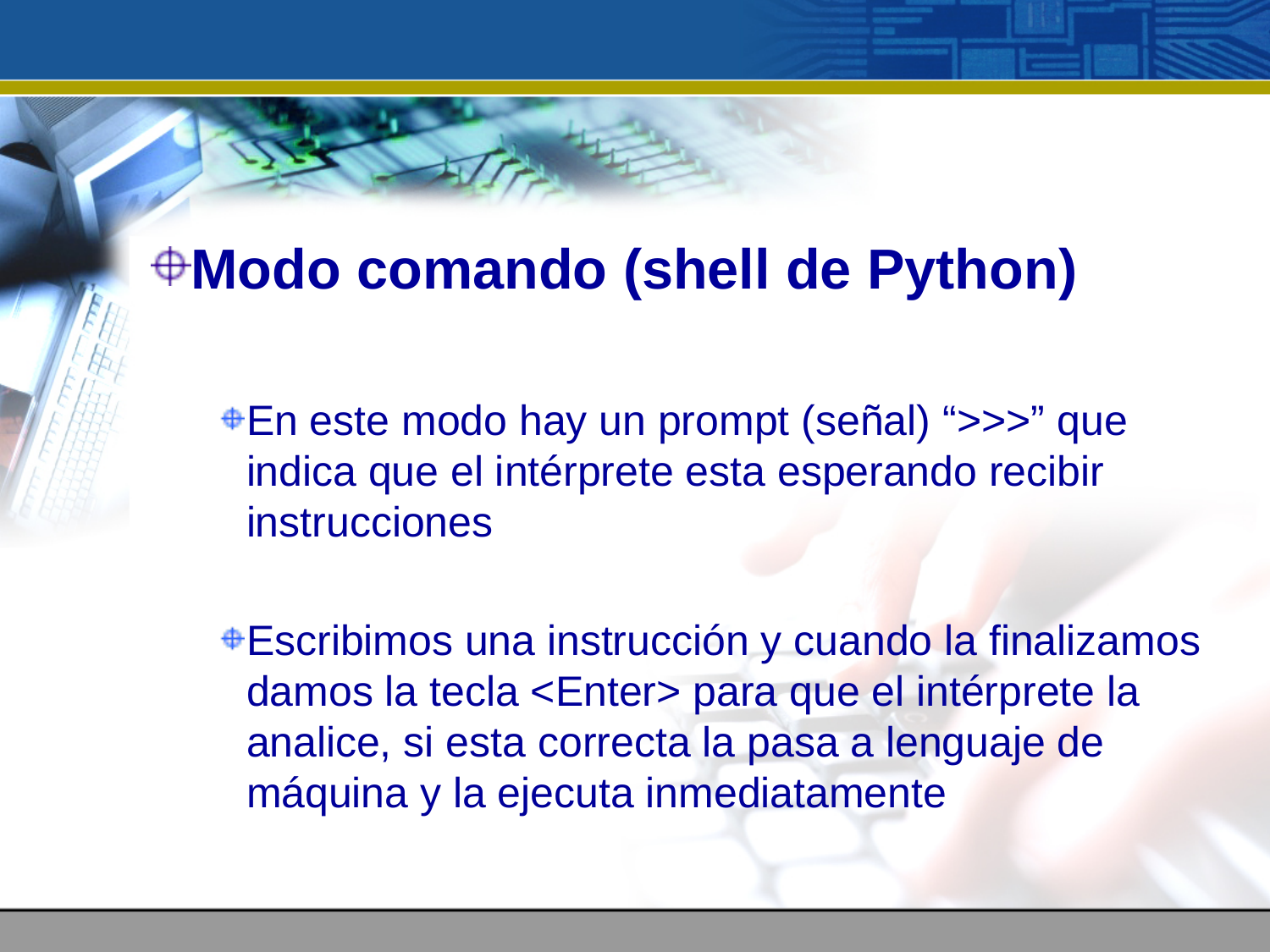

Modo comando (shell de Python)

En este modo hay un prompt (señal) “>>>” que indica que el intérprete esta esperando recibir instrucciones

Escribimos una instrucción y cuando la finalizamos damos la tecla <Enter> para que el intérprete la analice, si esta correcta la pasa a lenguaje de máquina y la ejecuta inmediatamente